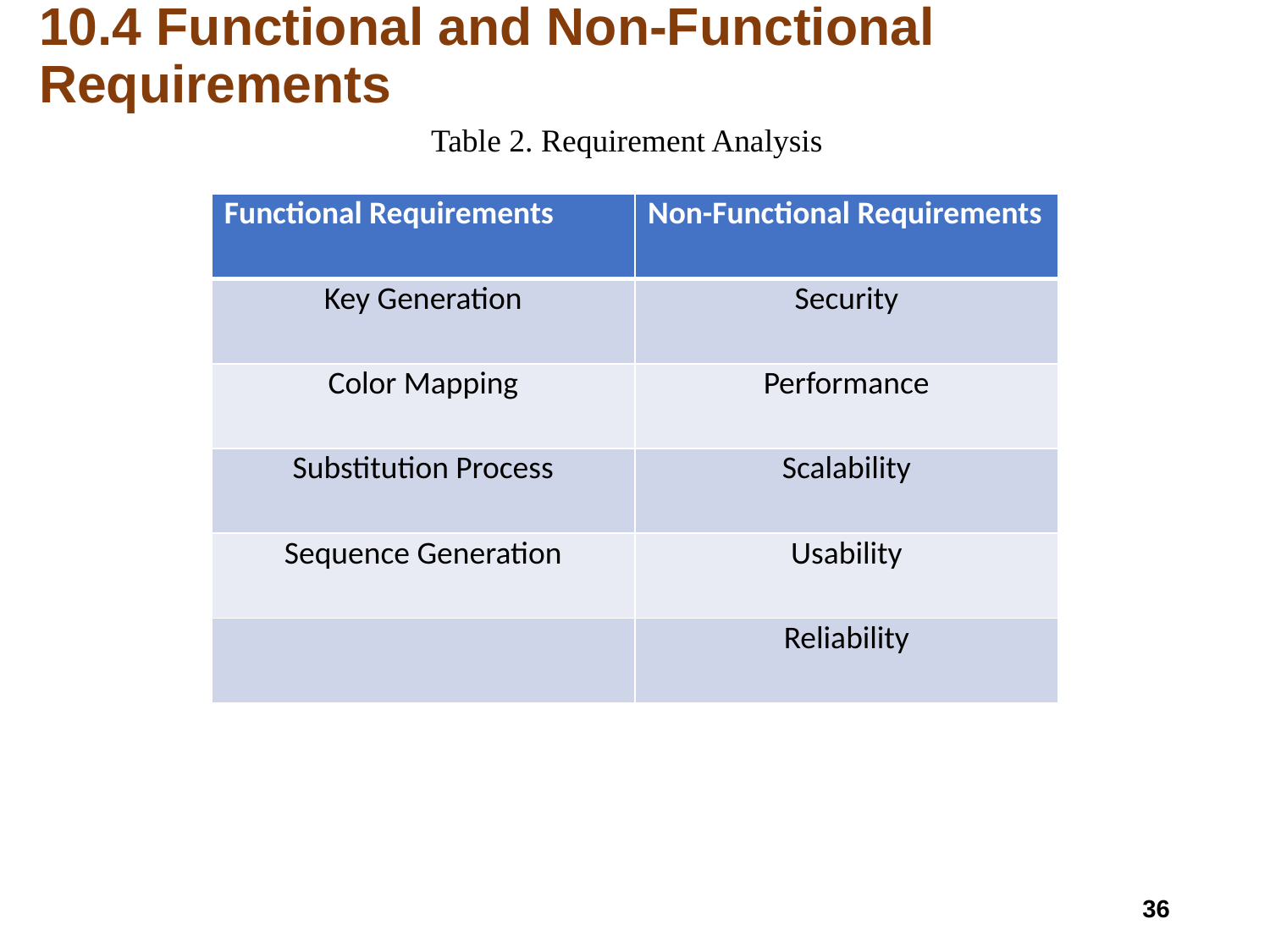

# 10.4 Functional and Non-Functional Requirements
Table 2. Requirement Analysis

| Functional Requirements | Non-Functional Requirements |
| --- | --- |
| Key Generation | Security |
| Color Mapping | Performance |
| Substitution Process | Scalability |
| Sequence Generation | Usability |
|  | Reliability |
36